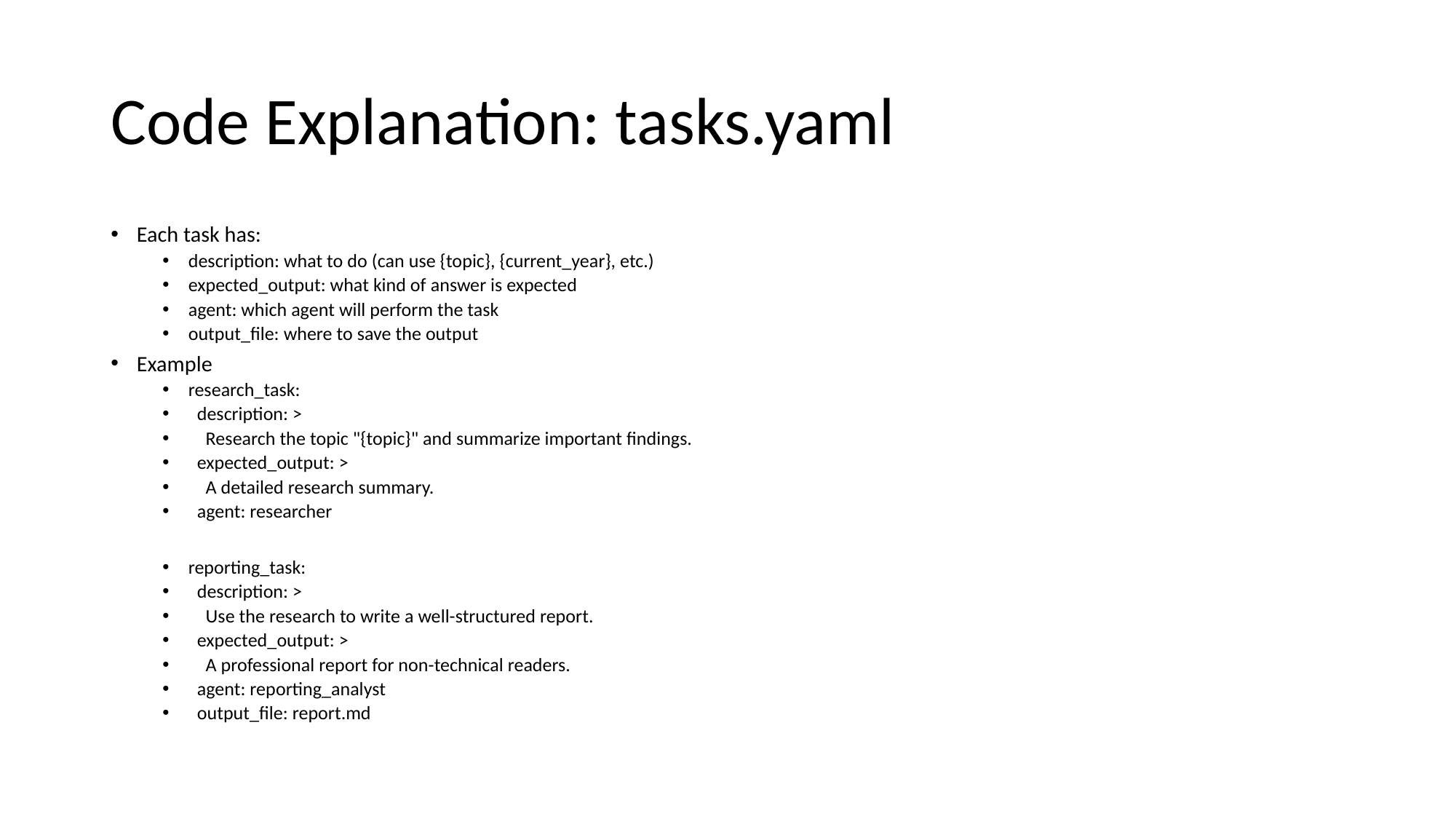

# Code Explanation: tasks.yaml
Each task has:
description: what to do (can use {topic}, {current_year}, etc.)
expected_output: what kind of answer is expected
agent: which agent will perform the task
output_file: where to save the output
Example
research_task:
  description: >
    Research the topic "{topic}" and summarize important findings.
  expected_output: >
    A detailed research summary.
  agent: researcher

reporting_task:
  description: >
    Use the research to write a well-structured report.
  expected_output: >
    A professional report for non-technical readers.
  agent: reporting_analyst
  output_file: report.md